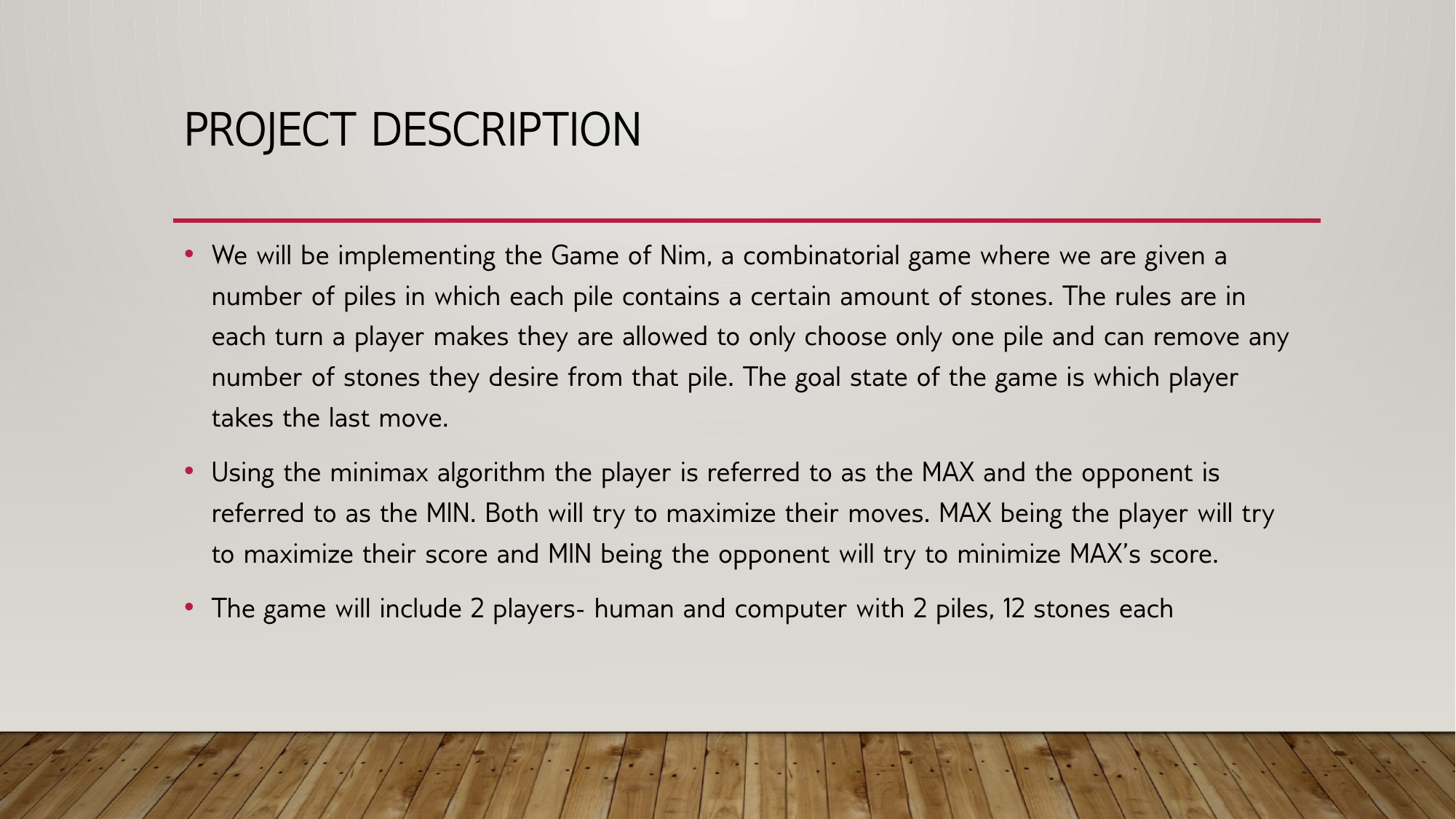

# Project Description
We will be implementing the Game of Nim, a combinatorial game where we are given a number of piles in which each pile contains a certain amount of stones. The rules are in each turn a player makes they are allowed to only choose only one pile and can remove any number of stones they desire from that pile. The goal state of the game is which player takes the last move.
Using the minimax algorithm the player is referred to as the MAX and the opponent is referred to as the MIN. Both will try to maximize their moves. MAX being the player will try to maximize their score and MIN being the opponent will try to minimize MAX’s score.
The game will include 2 players- human and computer with 2 piles, 12 stones each